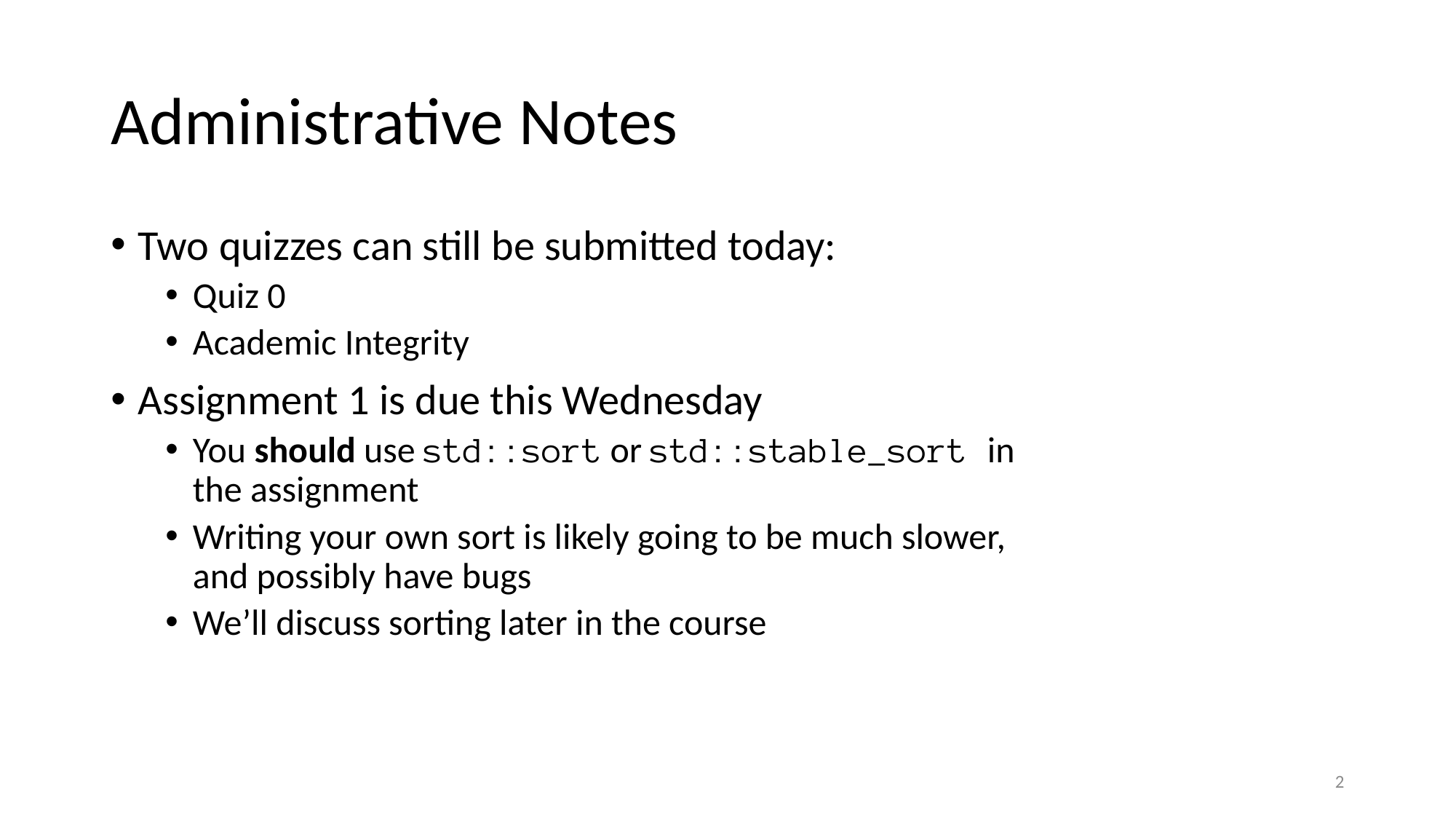

# Administrative Notes
Two quizzes can still be submitted today:
Quiz 0
Academic Integrity
Assignment 1 is due this Wednesday
You should use std::sort or std::stable_sort in the assignment
Writing your own sort is likely going to be much slower, and possibly have bugs
We’ll discuss sorting later in the course
2